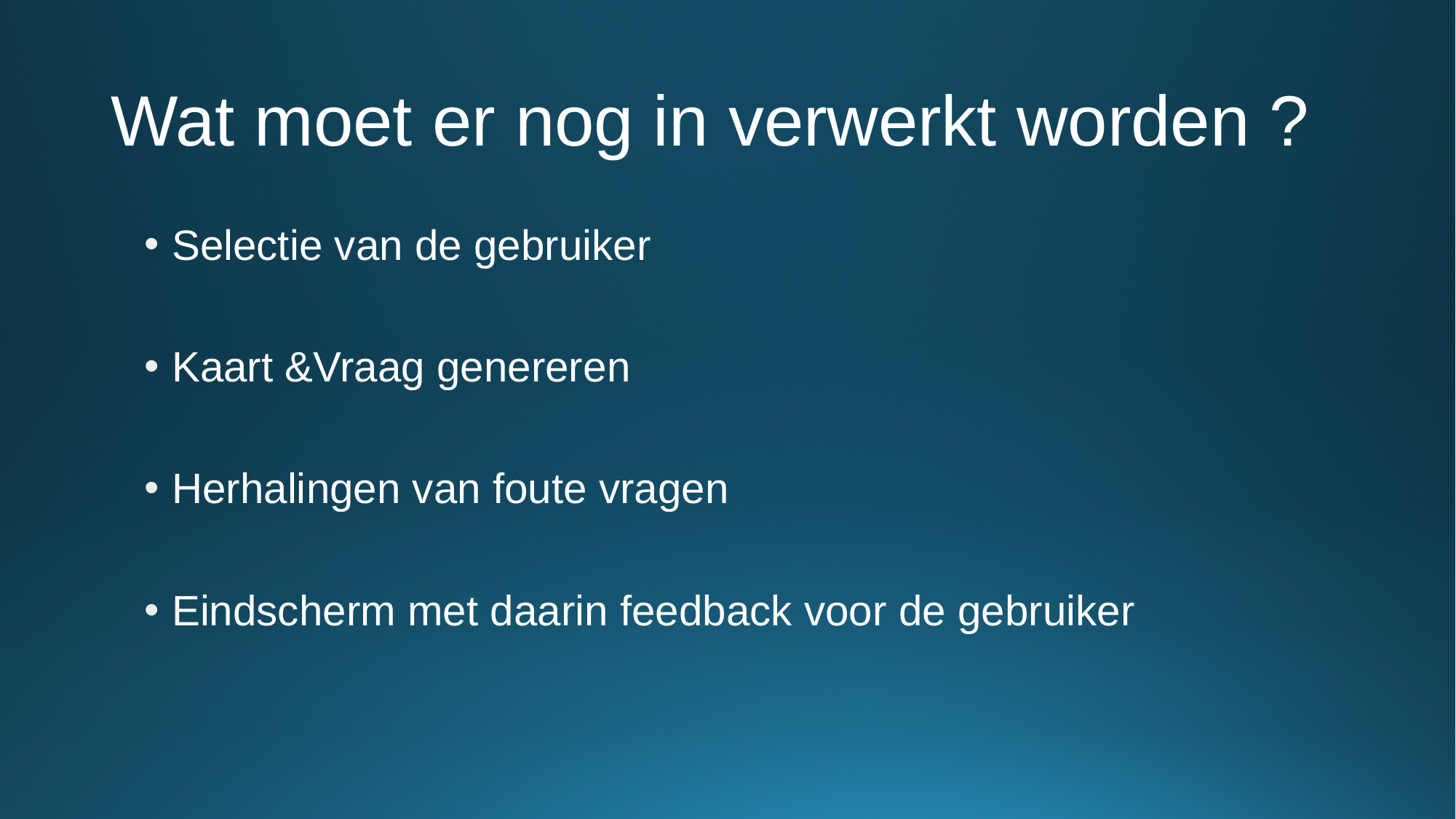

# Wat moet er nog in verwerkt worden ?
Selectie van de gebruiker

Kaart &Vraag genereren

Herhalingen van foute vragen

Eindscherm met daarin feedback voor de gebruiker